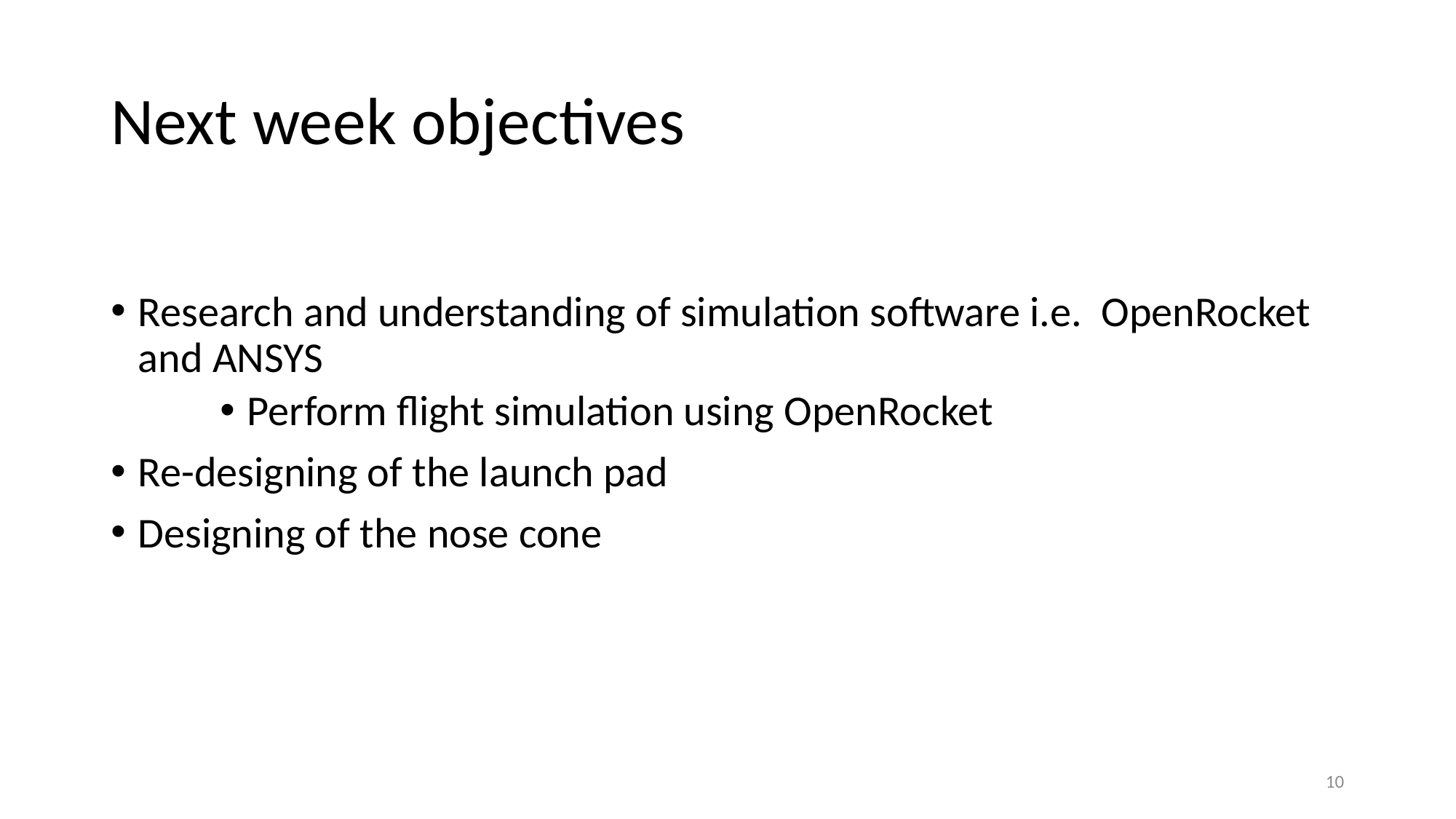

# Next week objectives

Research and understanding of simulation software i.e.  OpenRocket and ANSYS
Perform flight simulation using OpenRocket
Re-designing of the launch pad
Designing of the nose cone
10